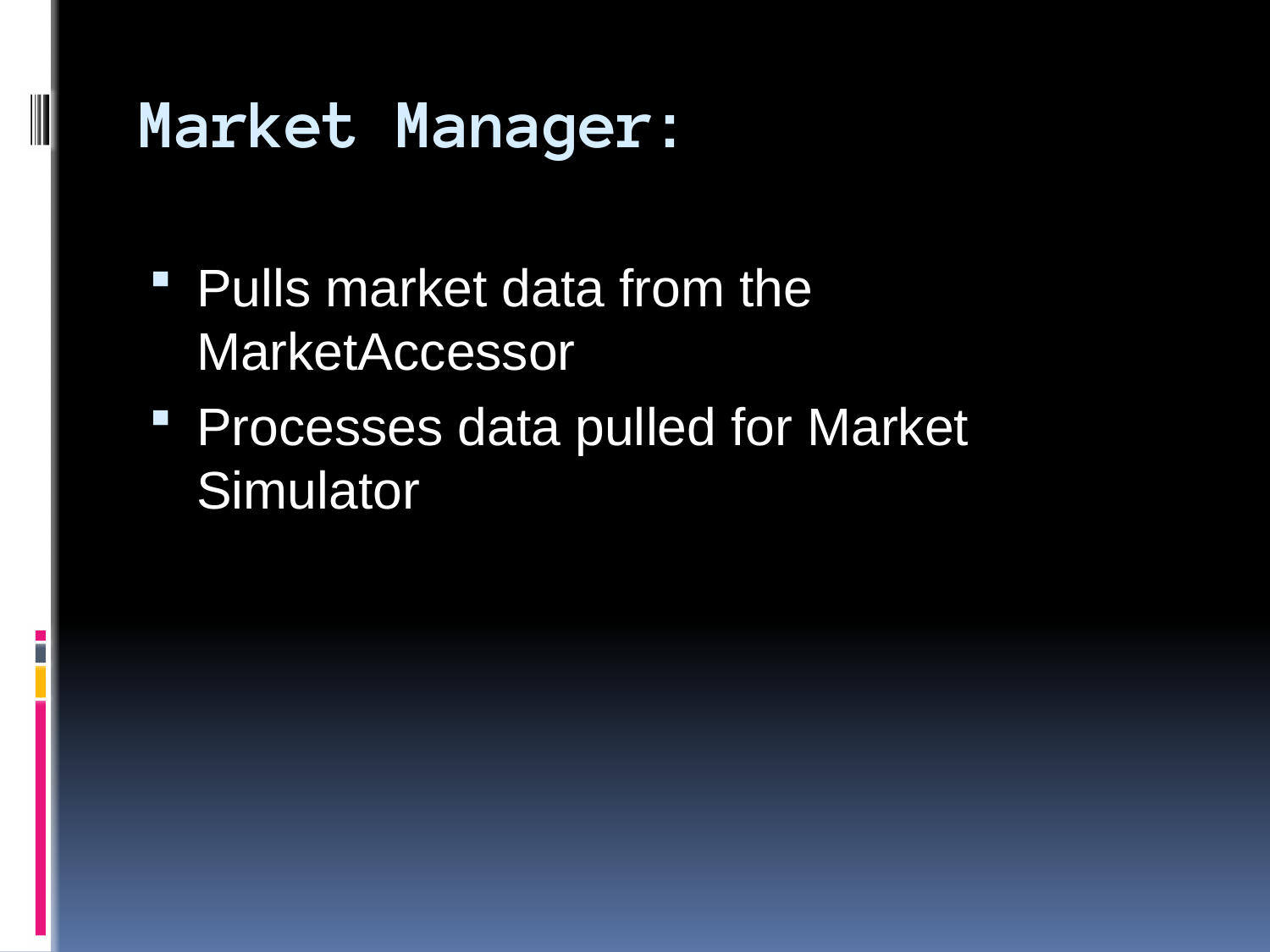

# Market Manager:
Pulls market data from the MarketAccessor
Processes data pulled for Market Simulator